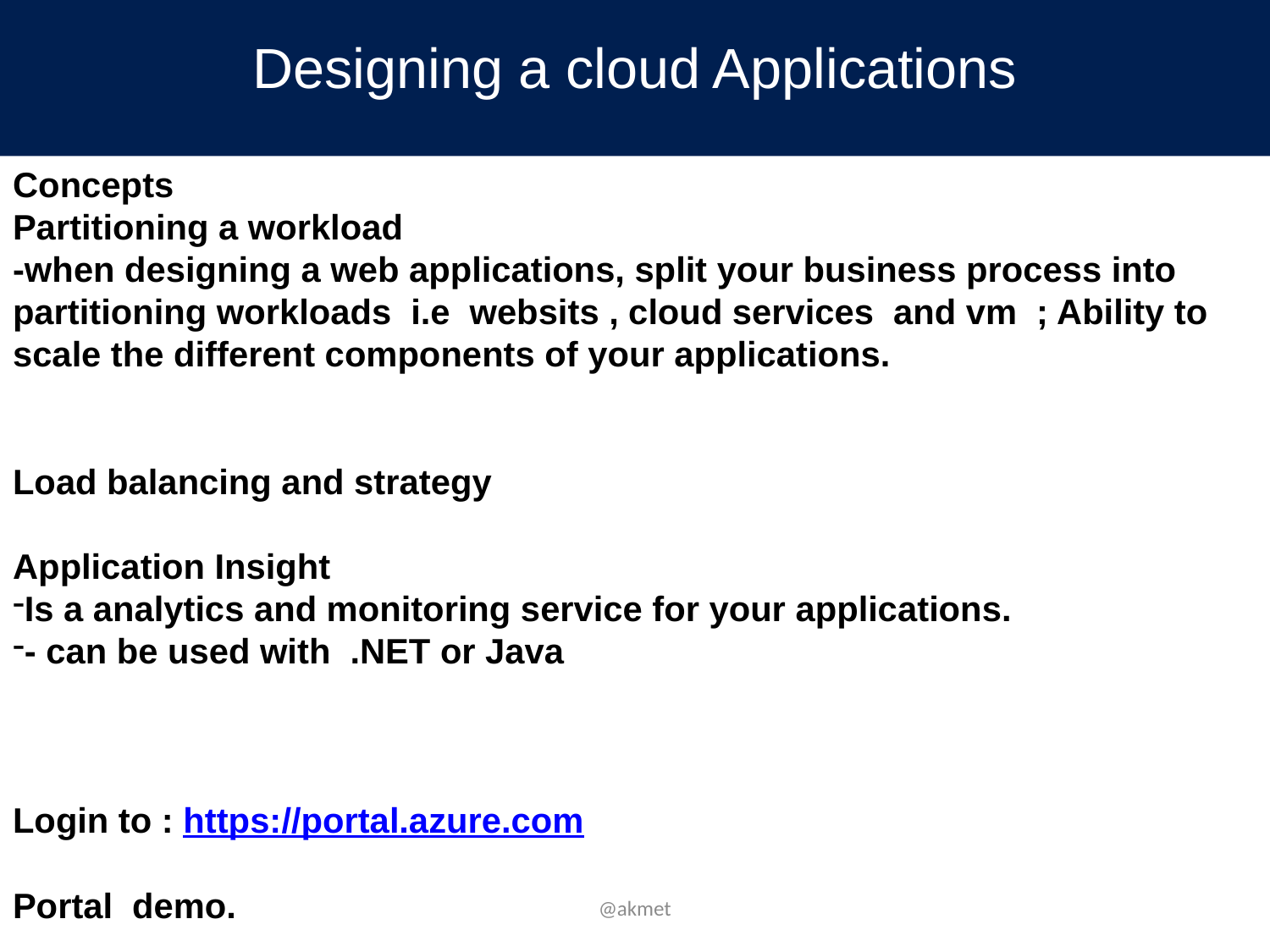

Designing a cloud Applications
Concepts
Partitioning a workload
-when designing a web applications, split your business process into partitioning workloads  i.e  websits , cloud services  and vm  ; Ability to scale the different components of your applications.

Load balancing and strategy

Application Insight
Is a analytics and monitoring service for your applications.
- can be used with  .NET or Java

Login to : https://portal.azure.com

Portal  demo.

@akmet